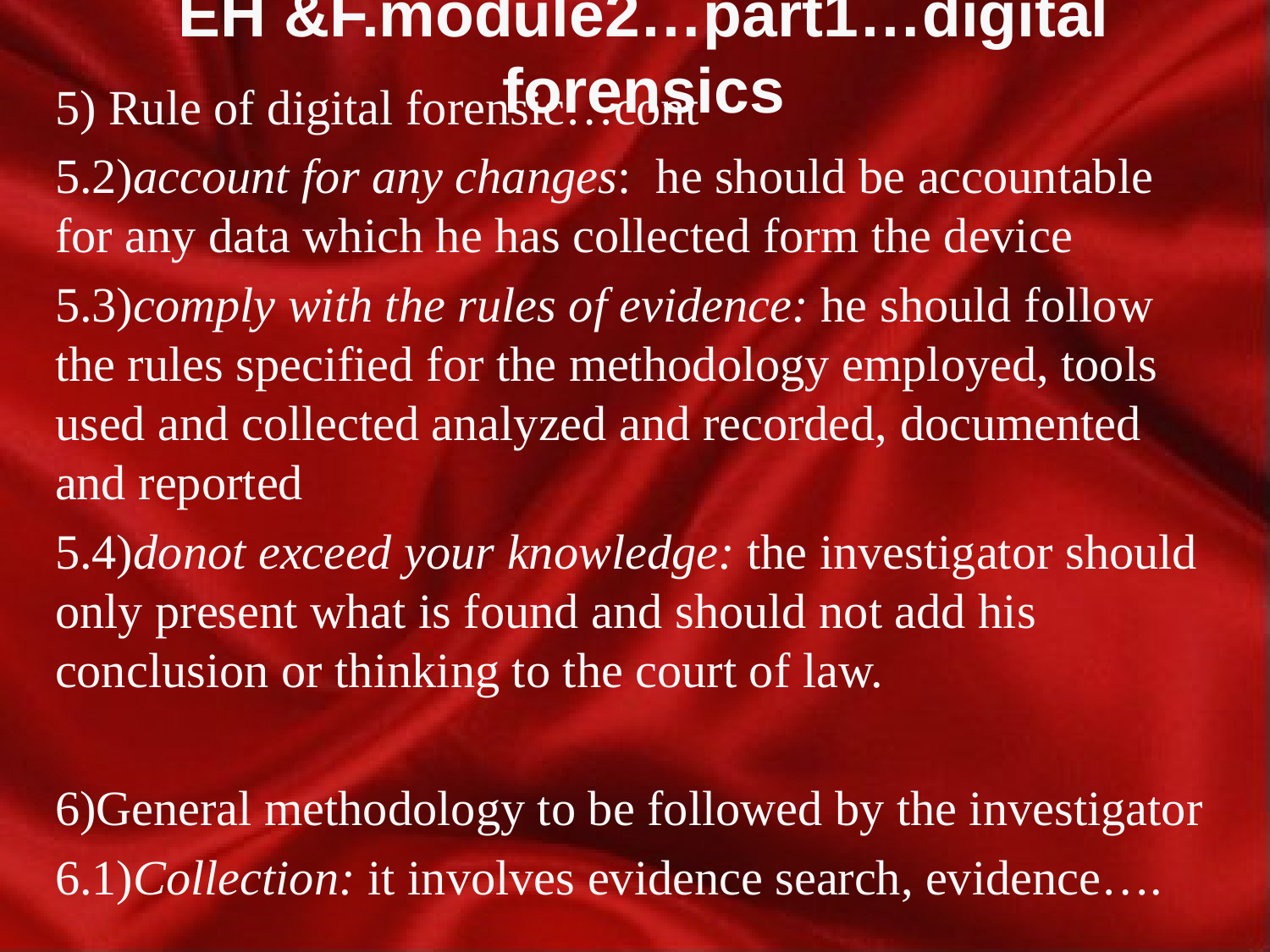

# EH &F.module2…part1…digital forensics
5) Rule of digital forensic…cont
5.2)account for any changes:  he should be accountable for any data which he has collected form the device
5.3)comply with the rules of evidence: he should follow the rules specified for the methodology employed, tools used and collected analyzed and recorded, documented and reported
5.4)donot exceed your knowledge: the investigator should only present what is found and should not add his conclusion or thinking to the court of law.

6)General methodology to be followed by the investigator
6.1)Collection: it involves evidence search, evidence….